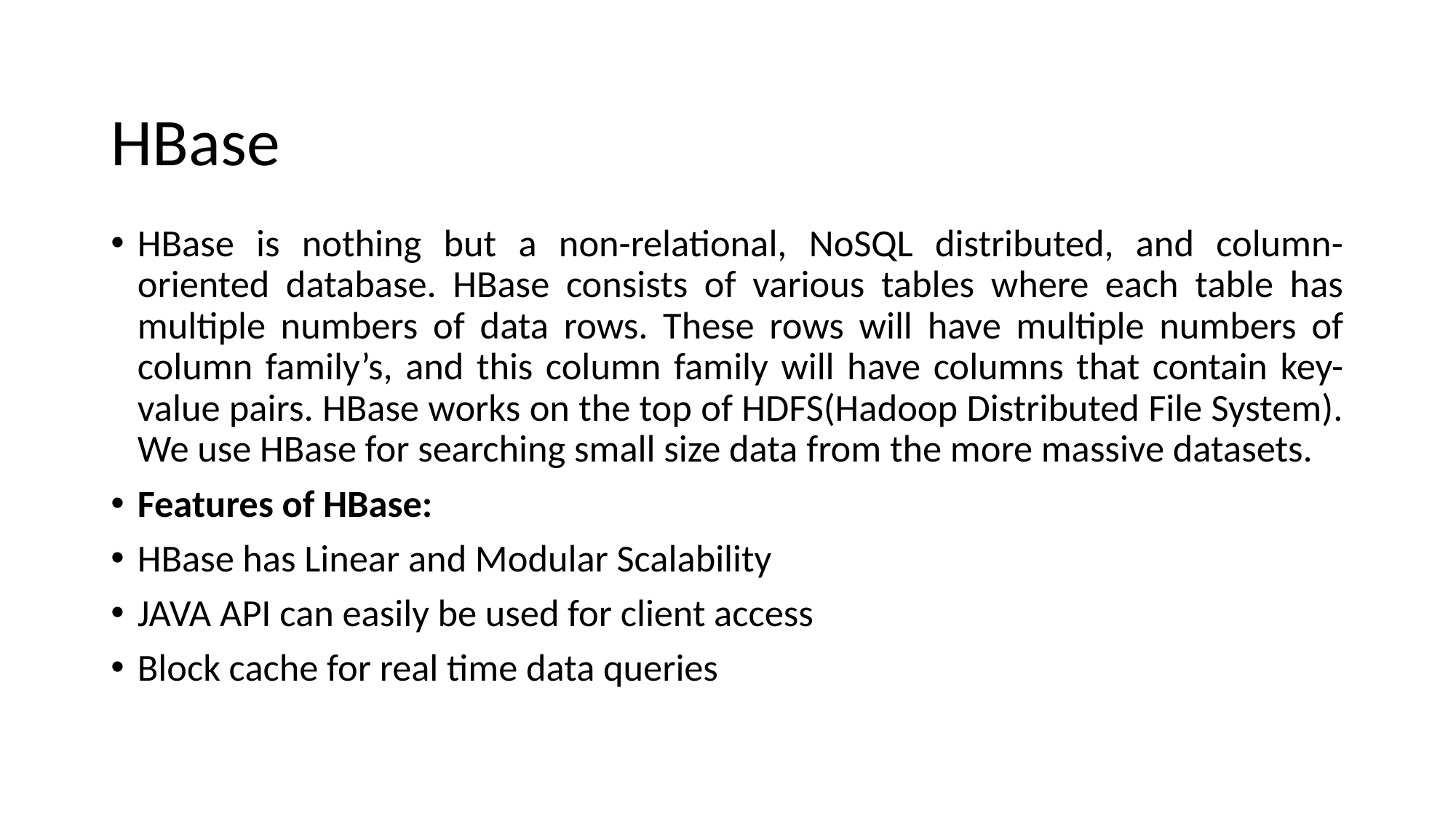

# HBase
HBase is nothing but a non-relational, NoSQL distributed, and column-oriented database. HBase consists of various tables where each table has multiple numbers of data rows. These rows will have multiple numbers of column family’s, and this column family will have columns that contain key-value pairs. HBase works on the top of HDFS(Hadoop Distributed File System). We use HBase for searching small size data from the more massive datasets.
Features of HBase:
HBase has Linear and Modular Scalability
JAVA API can easily be used for client access
Block cache for real time data queries